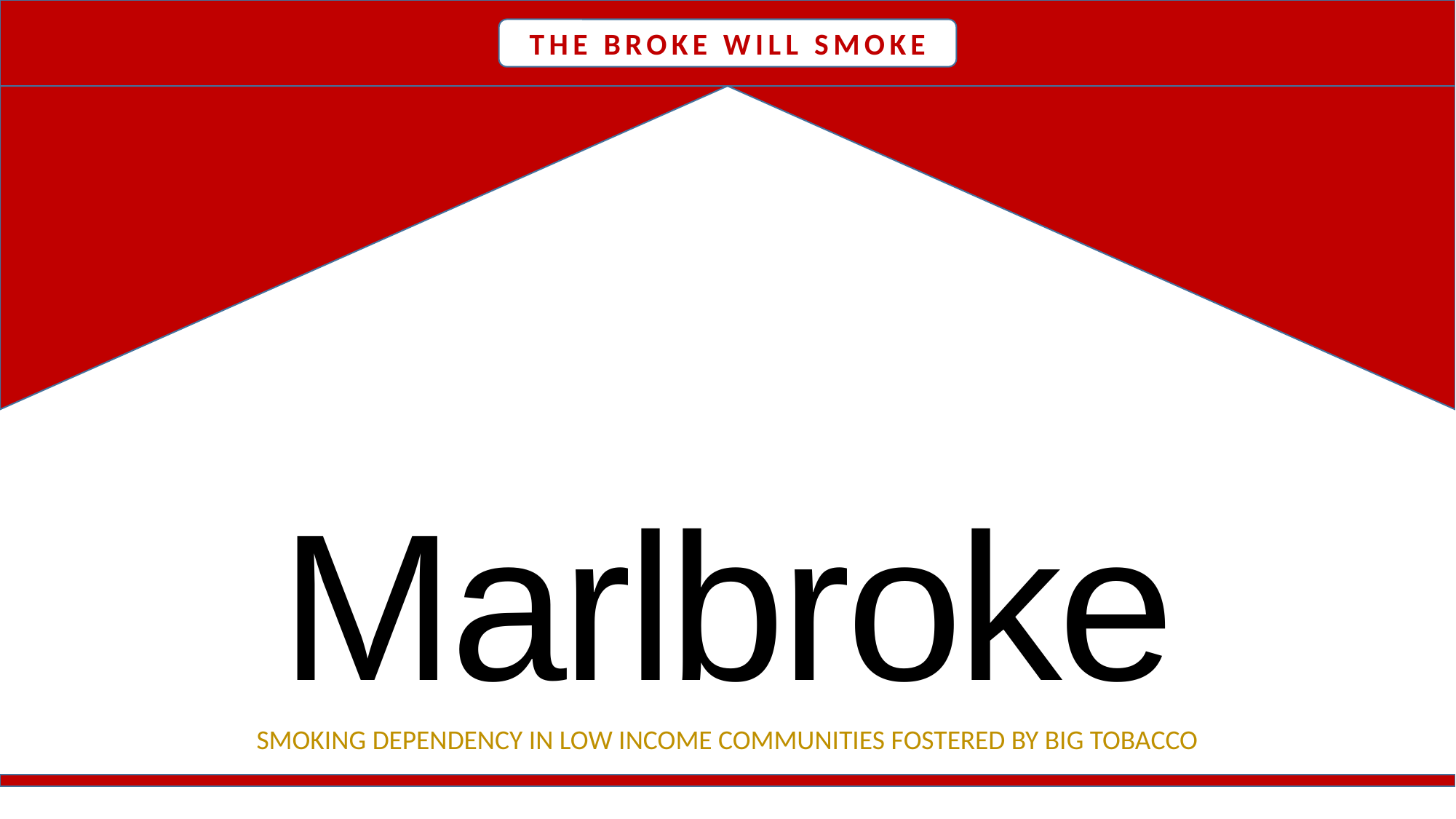

THE BROKE WILL SMOKE

# Marlbroke
SMOKING DEPENDENCY IN LOW INCOME COMMUNITIES FOSTERED BY BIG TOBACCO